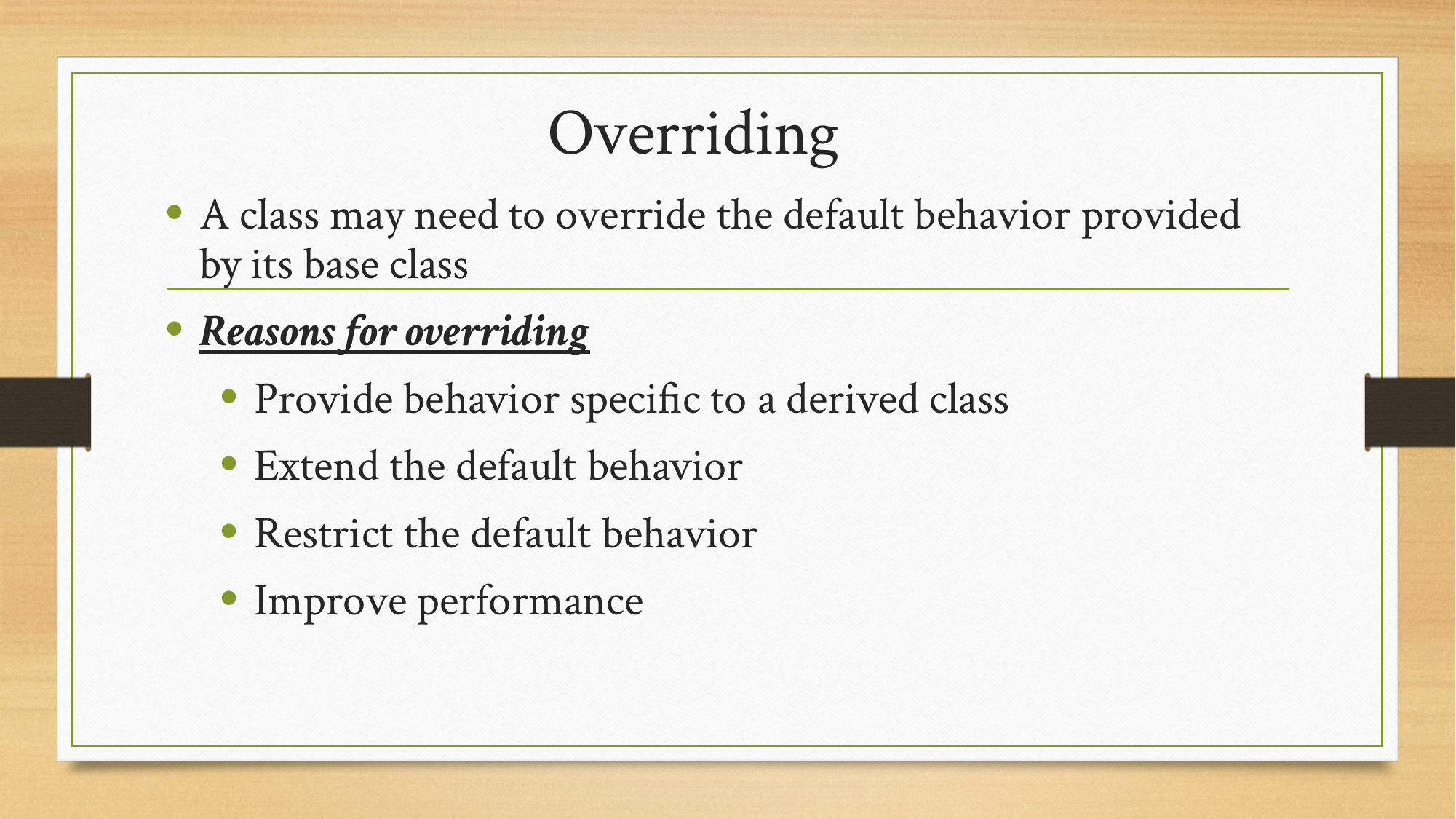

# Overriding
A class may need to override the default behavior provided by its base class
Reasons for overriding
Provide behavior specific to a derived class
Extend the default behavior
Restrict the default behavior
Improve performance